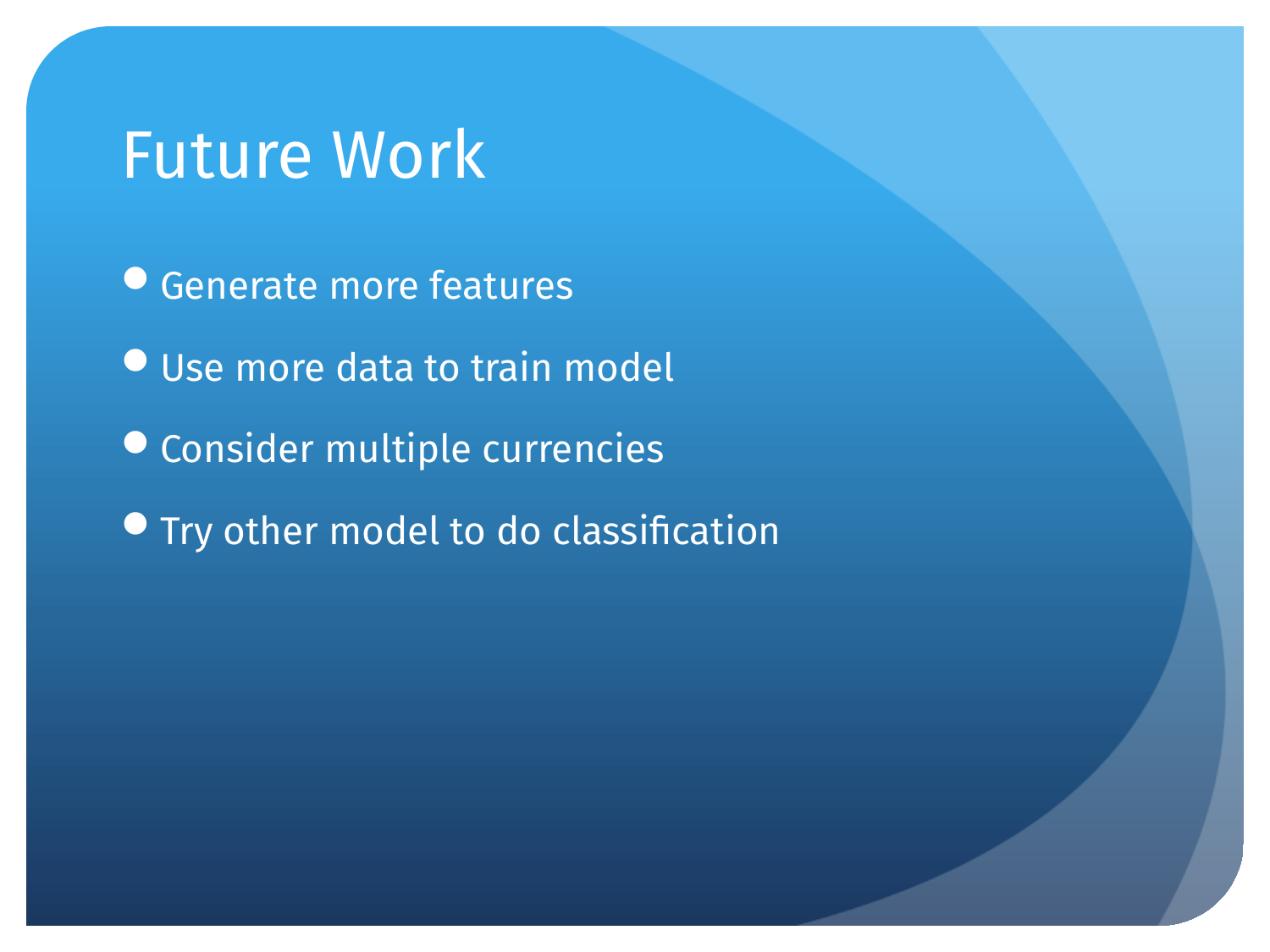

# Future Work
Generate more features
Use more data to train model
Consider multiple currencies
Try other model to do classification